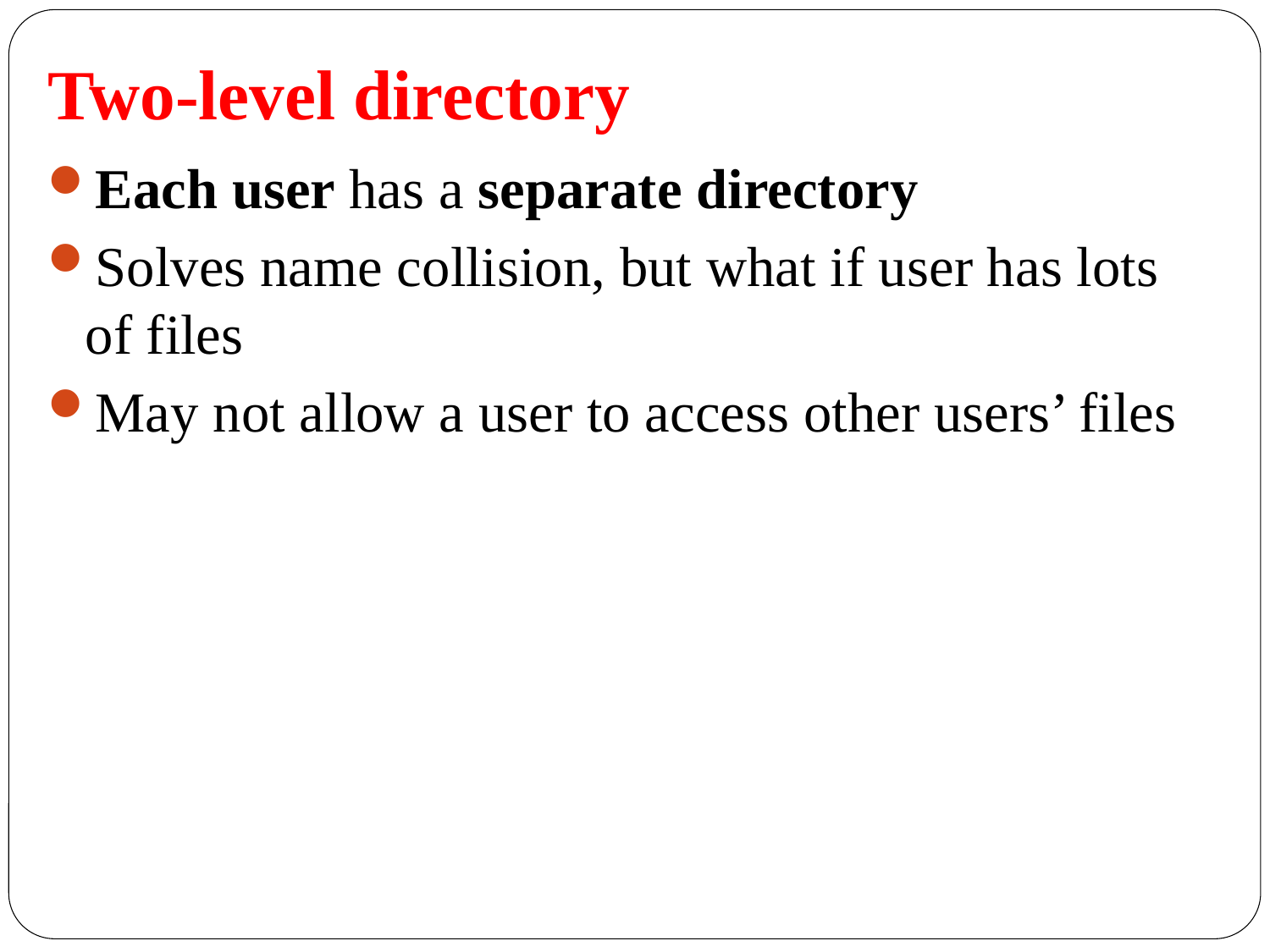

Two-level directory
Each user has a separate directory
Solves name collision, but what if user has lots of files
May not allow a user to access other users’ files